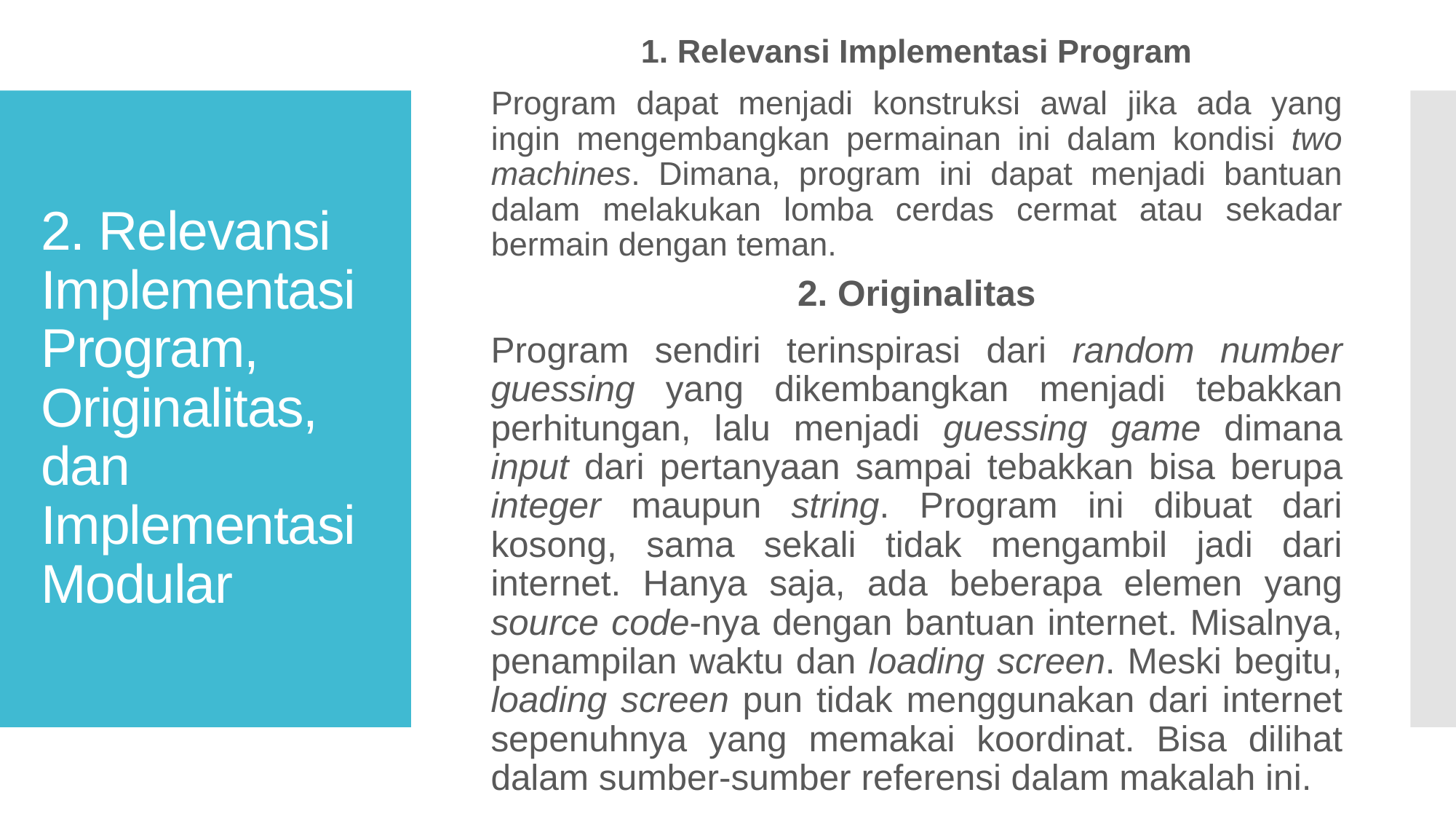

1. Relevansi Implementasi Program
Program dapat menjadi konstruksi awal jika ada yang ingin mengembangkan permainan ini dalam kondisi two machines. Dimana, program ini dapat menjadi bantuan dalam melakukan lomba cerdas cermat atau sekadar bermain dengan teman.
# 2. Relevansi Implementasi Program, Originalitas, dan Implementasi Modular
2. Originalitas
Program sendiri terinspirasi dari random number guessing yang dikembangkan menjadi tebakkan perhitungan, lalu menjadi guessing game dimana input dari pertanyaan sampai tebakkan bisa berupa integer maupun string. Program ini dibuat dari kosong, sama sekali tidak mengambil jadi dari internet. Hanya saja, ada beberapa elemen yang source code-nya dengan bantuan internet. Misalnya, penampilan waktu dan loading screen. Meski begitu, loading screen pun tidak menggunakan dari internet sepenuhnya yang memakai koordinat. Bisa dilihat dalam sumber-sumber referensi dalam makalah ini.